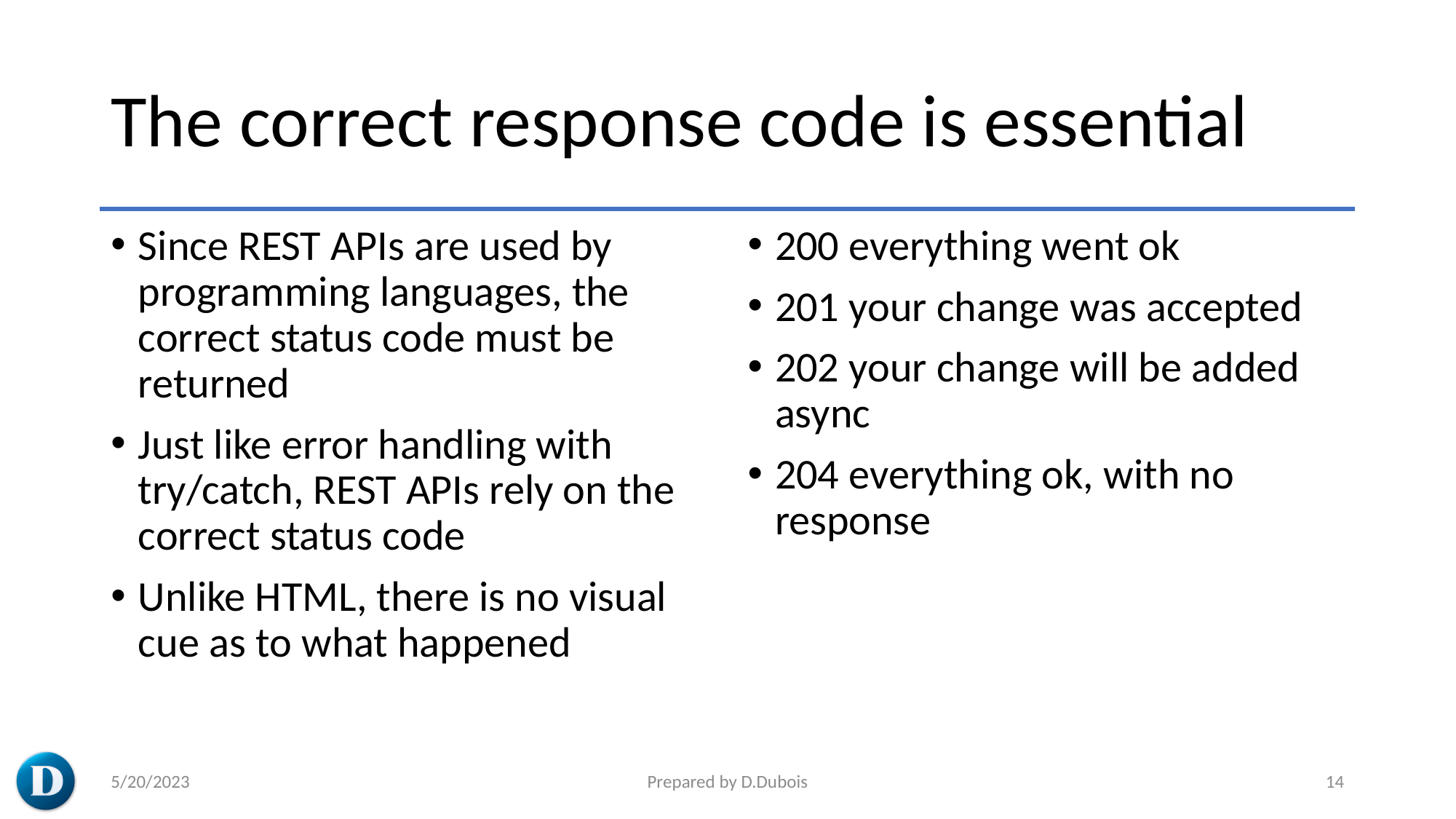

# The correct response code is essential
Since REST APIs are used by programming languages, the correct status code must be returned
Just like error handling with try/catch, REST APIs rely on the correct status code
Unlike HTML, there is no visual cue as to what happened
200 everything went ok
201 your change was accepted
202 your change will be added async
204 everything ok, with no response

5/20/2023
Prepared by D.Dubois
14